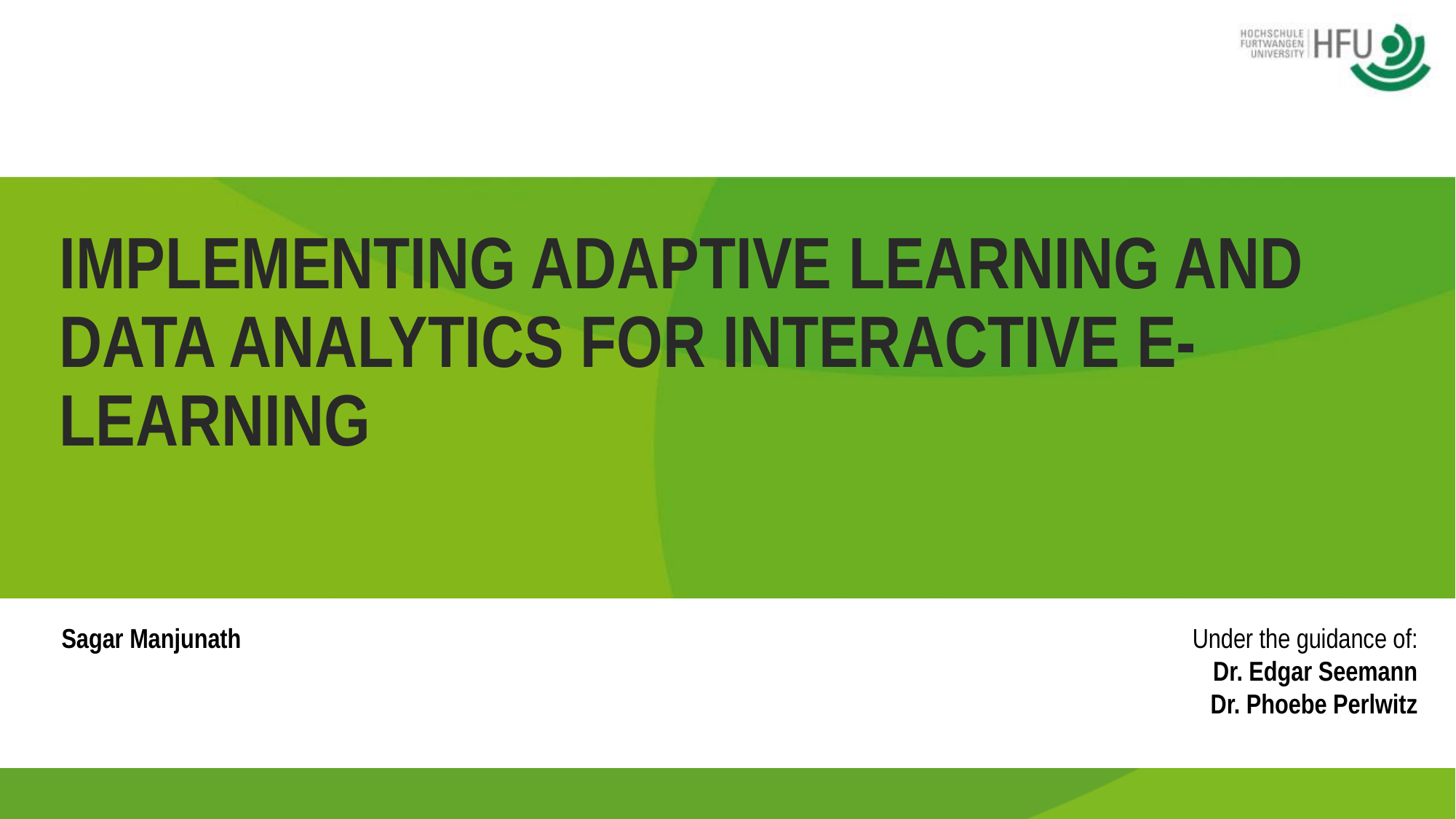

IMPLEMENTING ADAPTIVE LEARNING AND DATA ANALYTICS FOR INTERACTIVE E-LEARNING
Sagar Manjunath
Under the guidance of:
Dr. Edgar Seemann
Dr. Phoebe Perlwitz